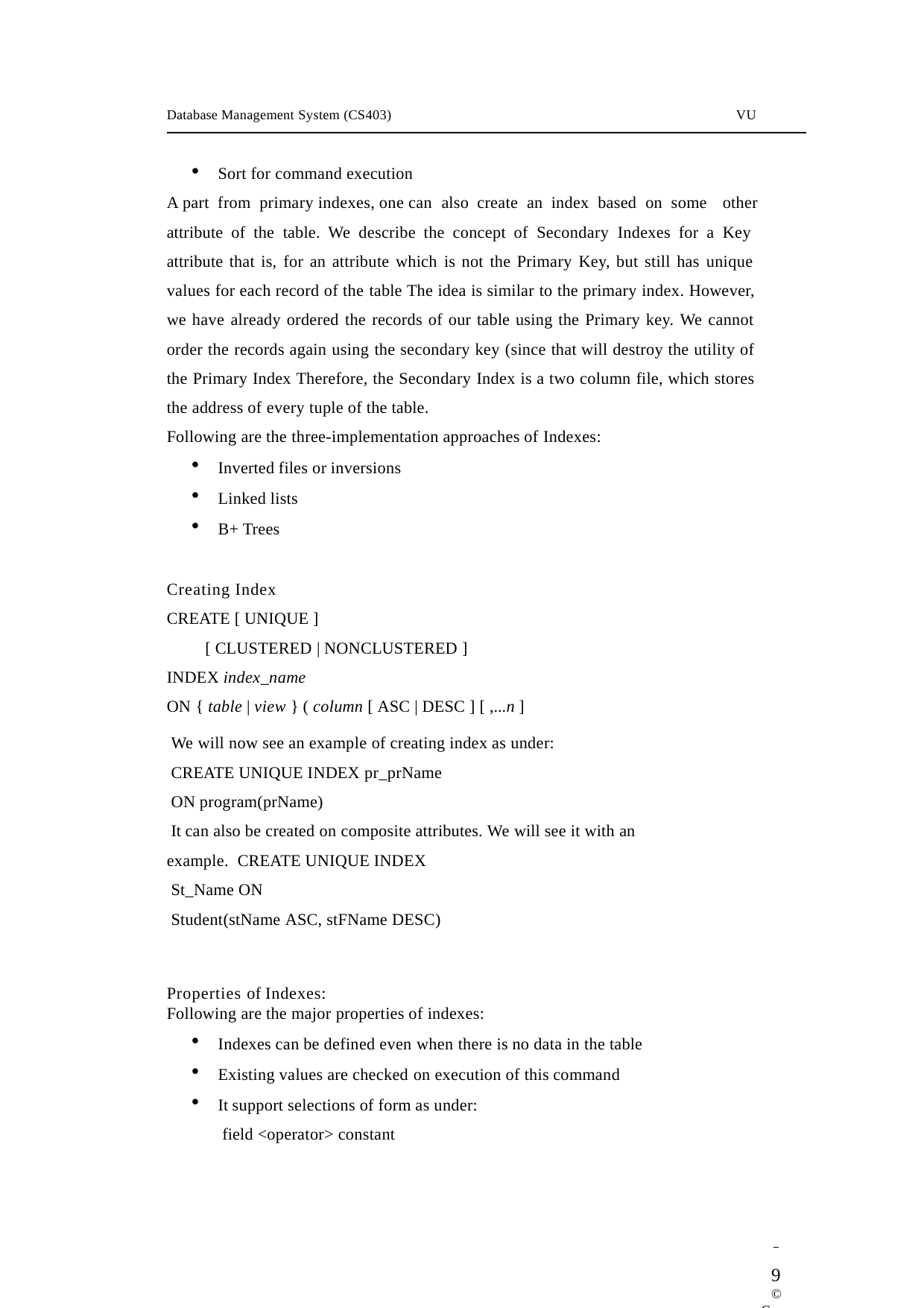

Database Management System (CS403)
VU

Sort for command execution
A part  from  primary indexes, one can  also  create  an  index  based  on  some   other
attribute of the table. We describe the concept of Secondary Indexes for a Key  attribute that is, for an attribute which is not the Primary Key, but still has unique  values for each record of the table The idea is similar to the primary index. However,  we have already ordered the records of our table using the Primary key. We cannot  order the records again using the secondary key (since that will destroy the utility of  the Primary Index Therefore, the Secondary Index is a two column file, which stores  the address of every tuple of the table.
Following are the three-implementation approaches of Indexes:
Inverted files or inversions
Linked lists
B+ Trees

Creating Index
CREATE [ UNIQUE ]
[ CLUSTERED | NONCLUSTERED ]
INDEX index_name
ON { table | view } ( column [ ASC | DESC ] [ ,...n ]
We will now see an example of creating index as under:  CREATE UNIQUE INDEX pr_prName
ON program(prName)
It can also be created on composite attributes. We will see it with an example.  CREATE UNIQUE INDEX
St_Name ON
Student(stName ASC, stFName DESC)
Properties of Indexes:
Following are the major properties of indexes:
Indexes can be defined even when there is no data in the table
Existing values are checked on execution of this command
It support selections of form as under:  field <operator> constant
 	9
© Copyright Virtual University of Pakistan